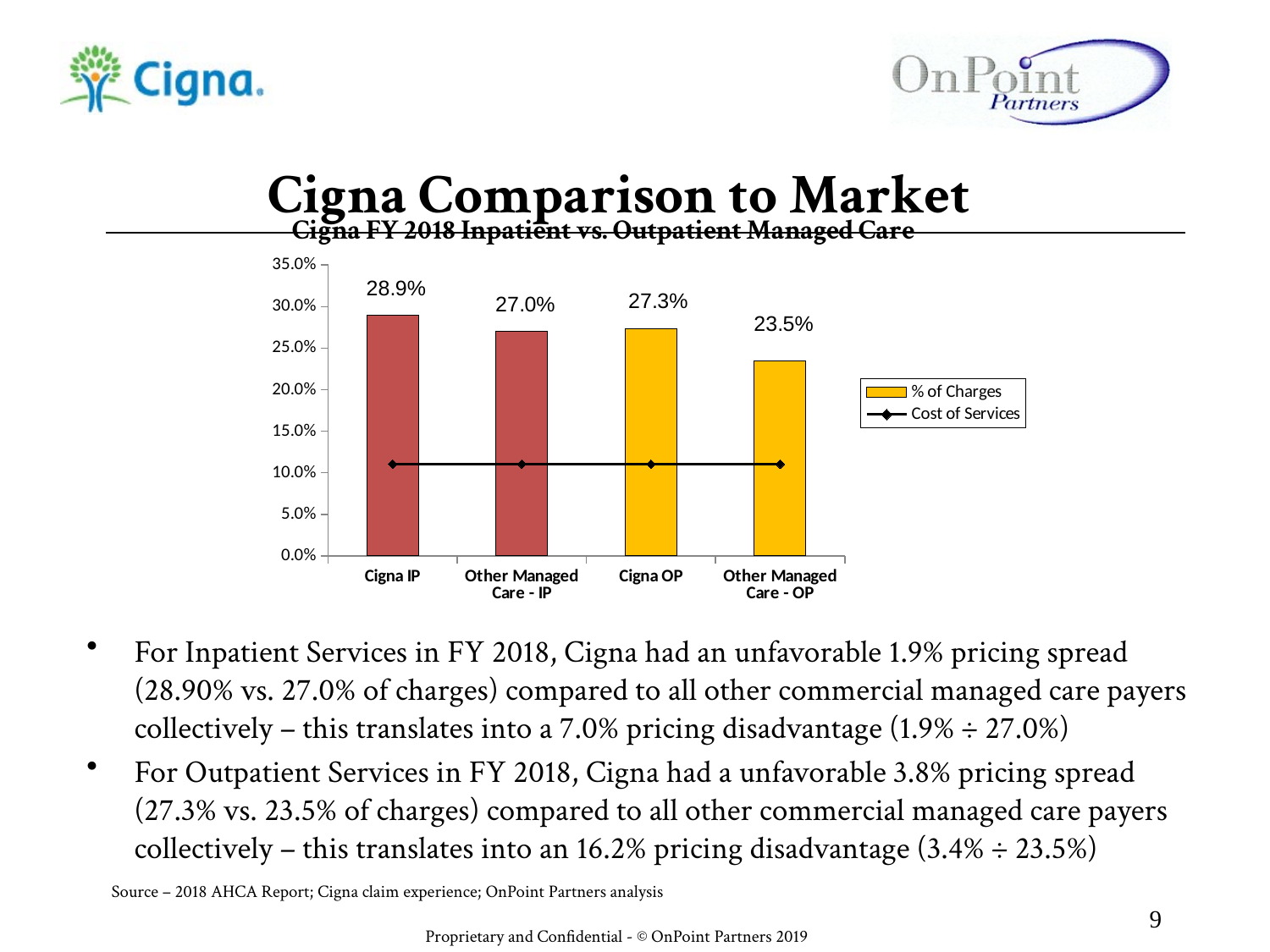

# Cigna Comparison to Market

### Chart: Cigna FY 2018 Inpatient vs. Outpatient Managed Care

| Category | % of Charges | Cost of Services |
|---|---|---|
| Cigna IP | 0.28921265429404613 | 0.11049305141052311 |
| Other Managed Care - IP | 0.26999965613870924 | 0.11049305141052311 |
| Cigna OP | 0.27318647065518725 | 0.11049305141052311 |
| Other Managed Care - OP | 0.23487469358926216 | 0.11049305141052311 |
For Inpatient Services in FY 2018, Cigna had an unfavorable 1.9% pricing spread (28.90% vs. 27.0% of charges) compared to all other commercial managed care payers collectively – this translates into a 7.0% pricing disadvantage (1.9% ÷ 27.0%)
For Outpatient Services in FY 2018, Cigna had a unfavorable 3.8% pricing spread (27.3% vs. 23.5% of charges) compared to all other commercial managed care payers collectively – this translates into an 16.2% pricing disadvantage (3.4% ÷ 23.5%)

9
Source – 2018 AHCA Report; Cigna claim experience; OnPoint Partners analysis
Proprietary and Confidential - © OnPoint Partners 2019